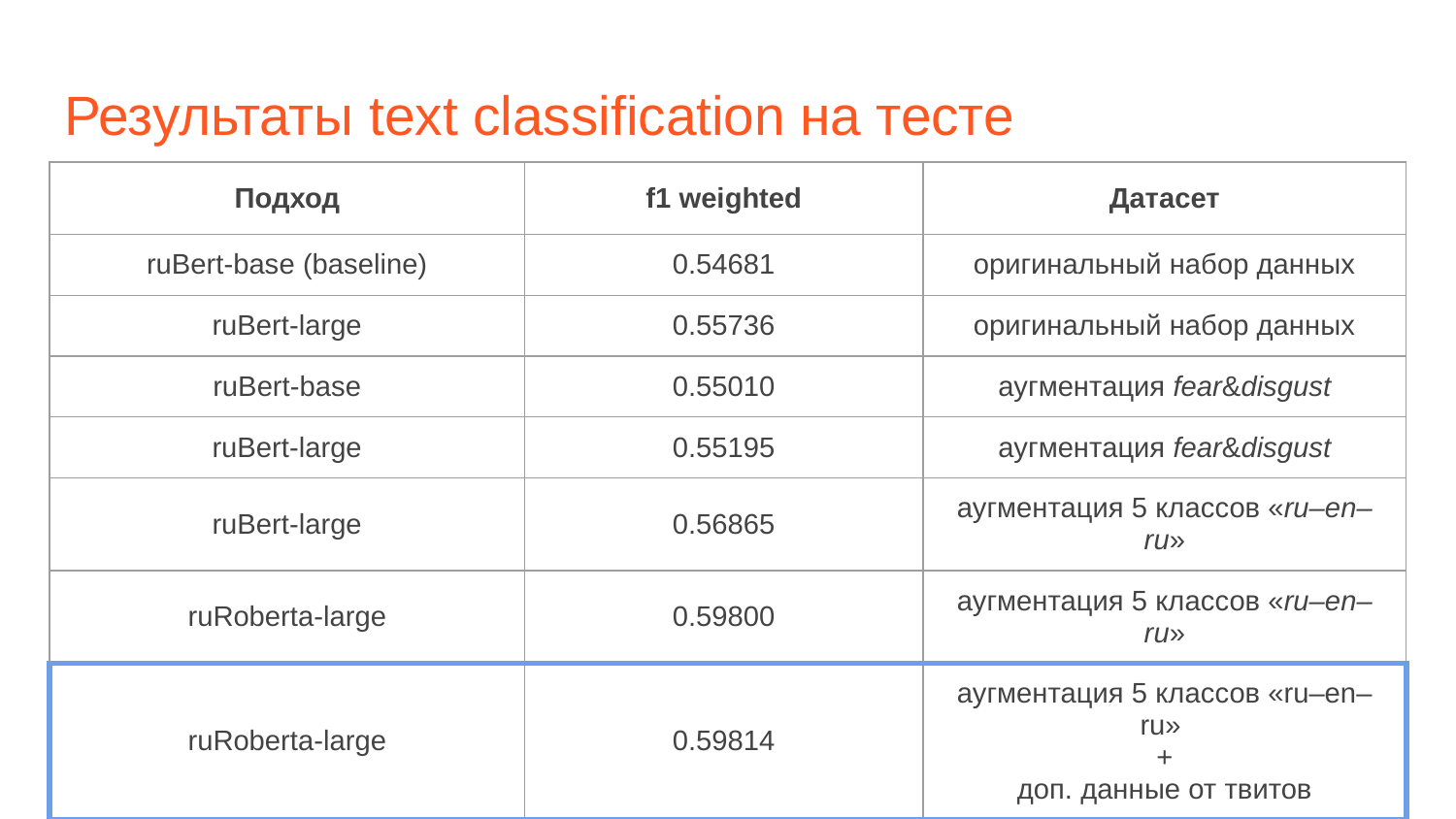

# Результаты text classification на тесте
| Подход | f1 weighted | Датасет |
| --- | --- | --- |
| ruBert-base (baseline) | 0.54681 | оригинальный набор данных |
| ruBert-large | 0.55736 | оригинальный набор данных |
| ruBert-base | 0.55010 | аугментация fear&disgust |
| ruBert-large | 0.55195 | аугментация fear&disgust |
| ruBert-large | 0.56865 | аугментация 5 классов «ru–en–ru» |
| ruRoberta-large | 0.59800 | аугментация 5 классов «ru–en–ru» |
| ruRoberta-large | 0.59814 | аугментация 5 классов «ru–en–ru» + доп. данные от твитов |